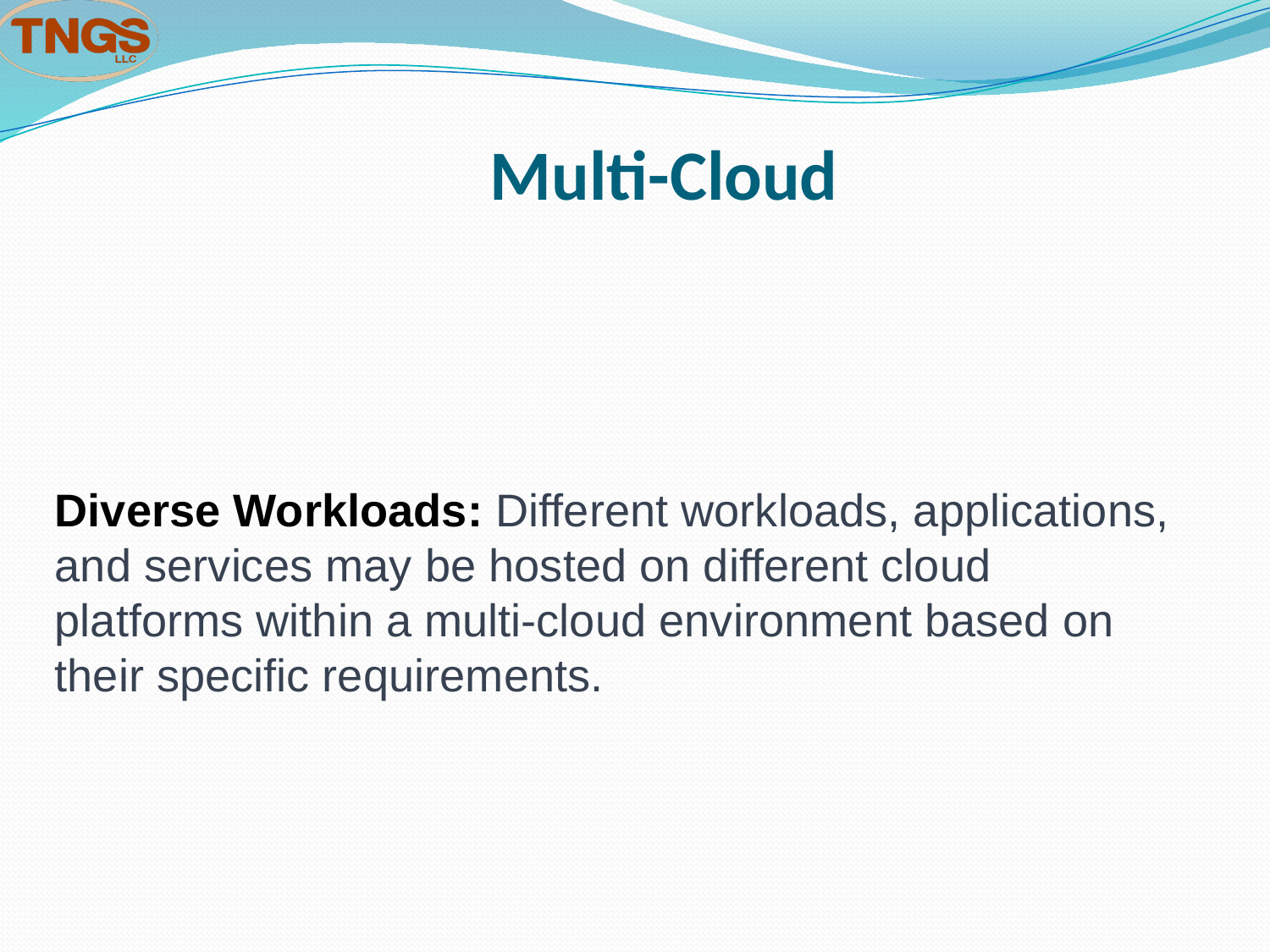

# Multi-Cloud
Diverse Workloads: Different workloads, applications, and services may be hosted on different cloud platforms within a multi-cloud environment based on their specific requirements.